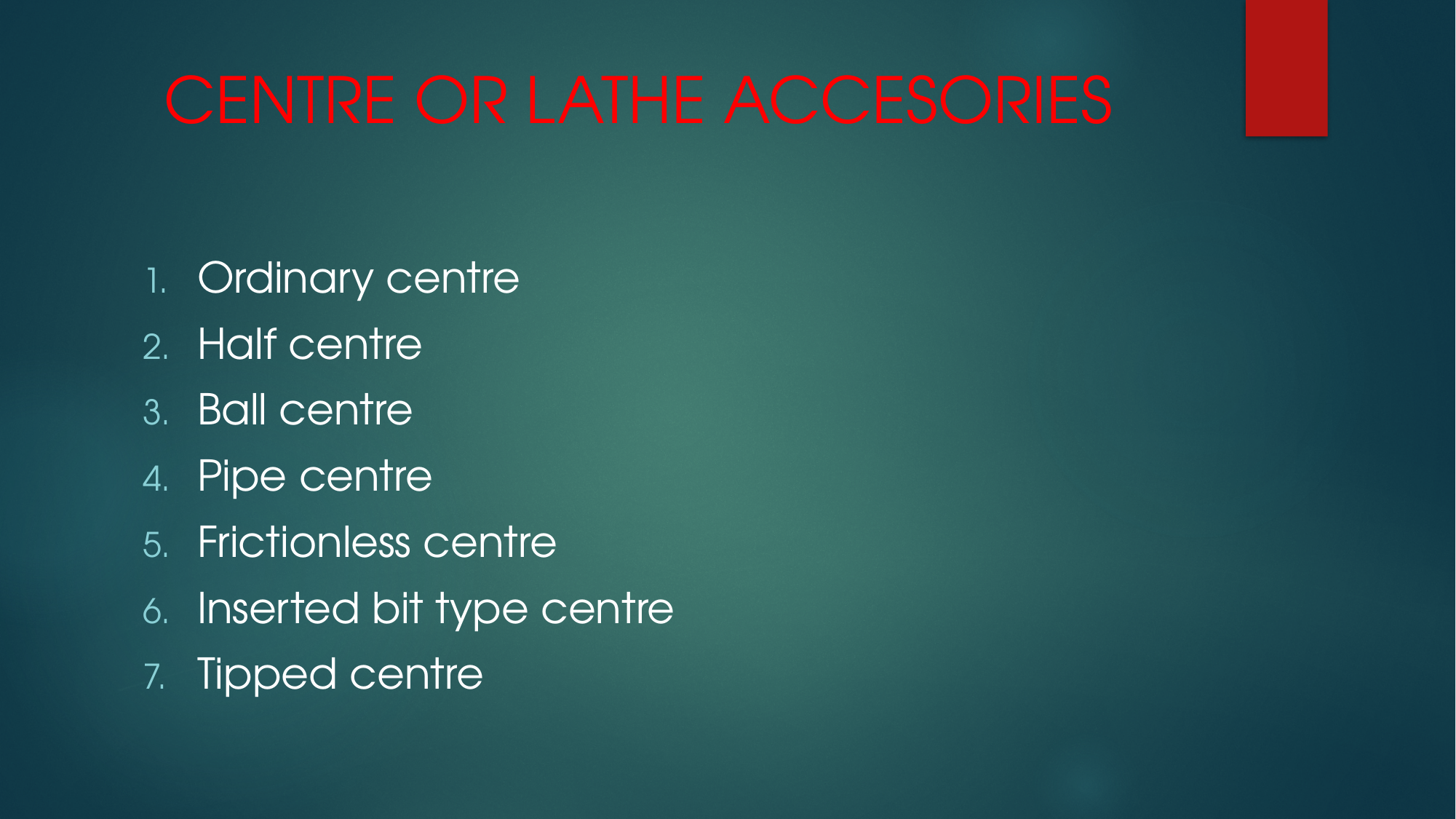

# CENTRE OR LATHE ACCESORIES
Ordinary centre
Half centre
Ball centre
Pipe centre
Frictionless centre
Inserted bit type centre
Tipped centre